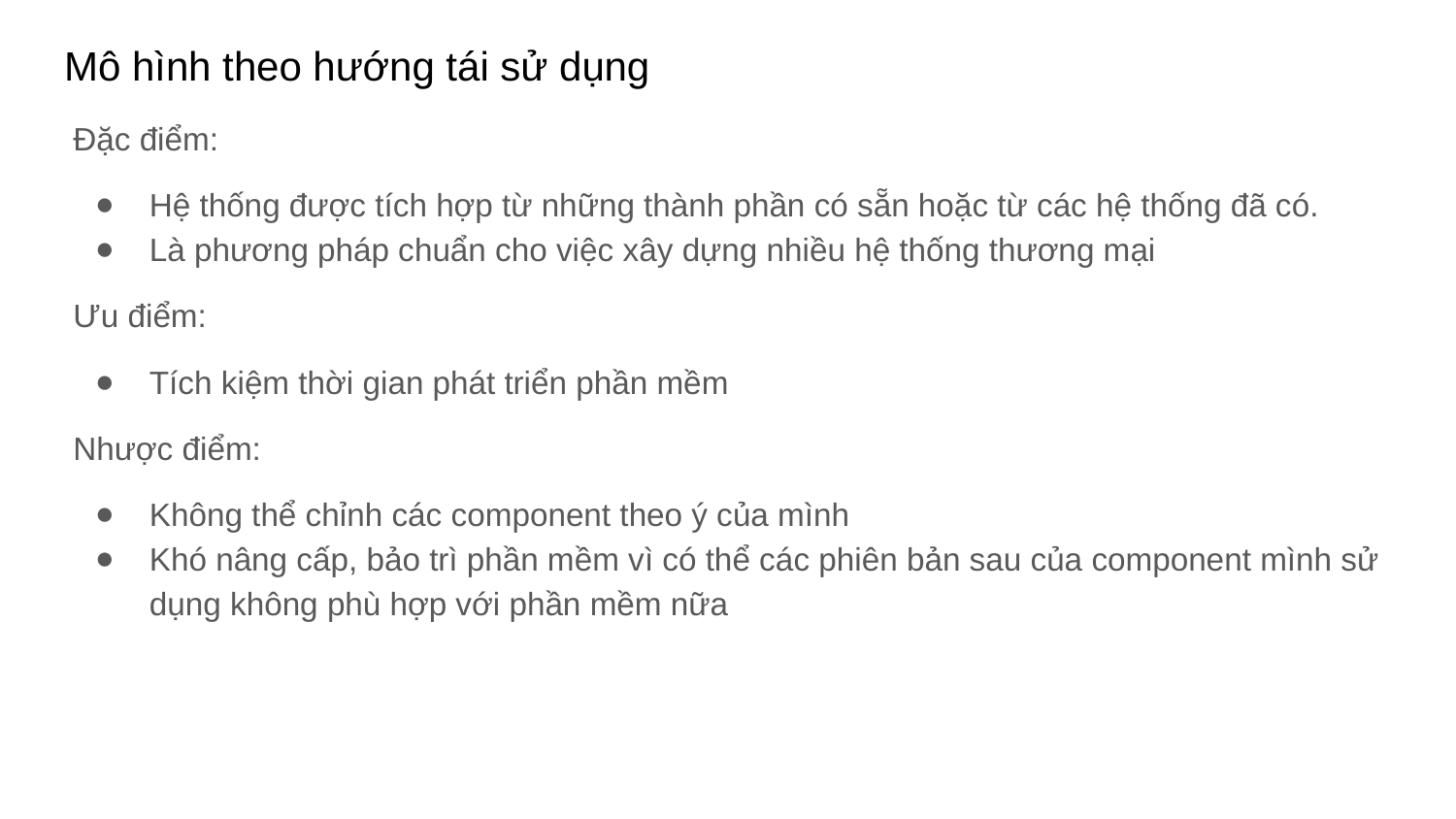

# Mô hình theo hướng tái sử dụng
Đặc điểm:
Hệ thống được tích hợp từ những thành phần có sẵn hoặc từ các hệ thống đã có.
Là phương pháp chuẩn cho việc xây dựng nhiều hệ thống thương mại
Ưu điểm:
Tích kiệm thời gian phát triển phần mềm
Nhược điểm:
Không thể chỉnh các component theo ý của mình
Khó nâng cấp, bảo trì phần mềm vì có thể các phiên bản sau của component mình sử dụng không phù hợp với phần mềm nữa